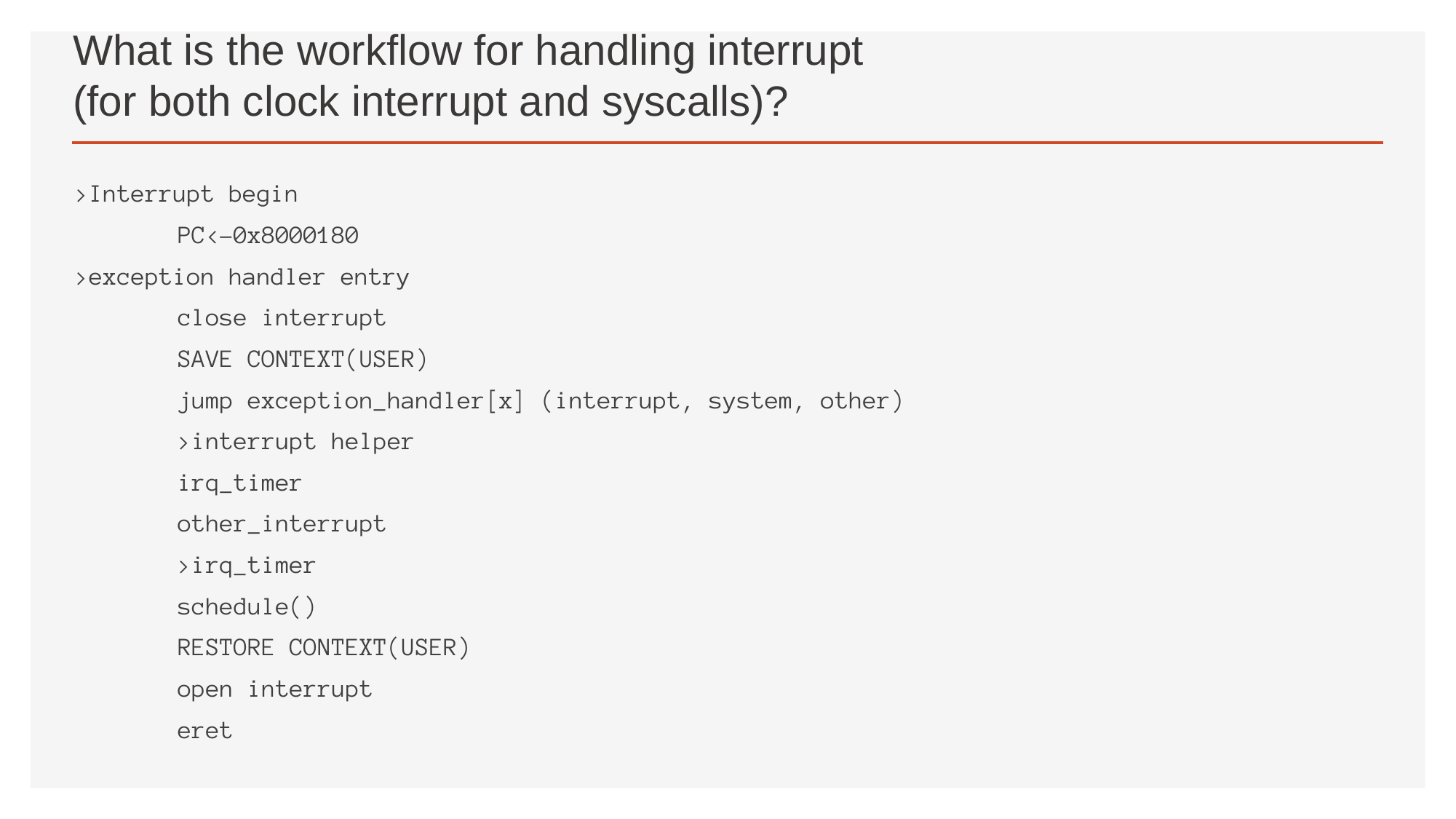

# What is the workflow for handling interrupt (for both clock interrupt and syscalls)?
>Interrupt begin
	PC<-0x8000180
>exception handler entry
	close interrupt
	SAVE CONTEXT(USER)
		jump exception_handler[x] (interrupt, system, other)
			>interrupt helper
				irq_timer
				other_interrupt
			>irq_timer
				schedule()
	RESTORE CONTEXT(USER)
	open interrupt
	eret